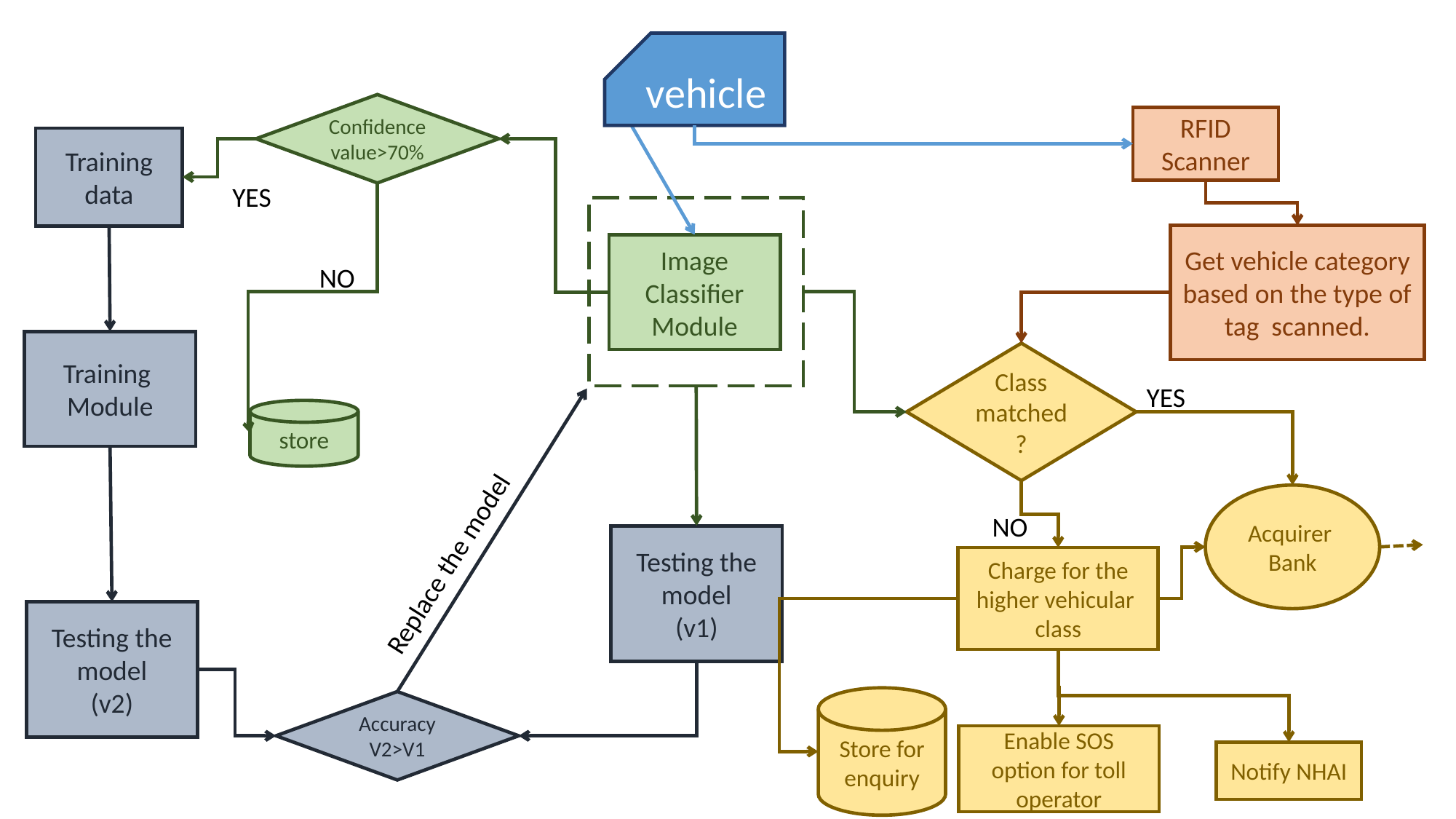

vehicle
Confidence value>70%
RFID Scanner
Training data
YES

Get vehicle category based on the type of tag  scanned.
Image Classifier Module
NO
Training  Module
Class matched
?
YES
store
Acquirer
Bank
NO
Testing the model
(v1)
Replace the model
Charge for the higher vehicular  class
Testing the model
(v2)
Store for enquiry
Accuracy
V2>V1
Enable SOS option for toll operator
Notify NHAI